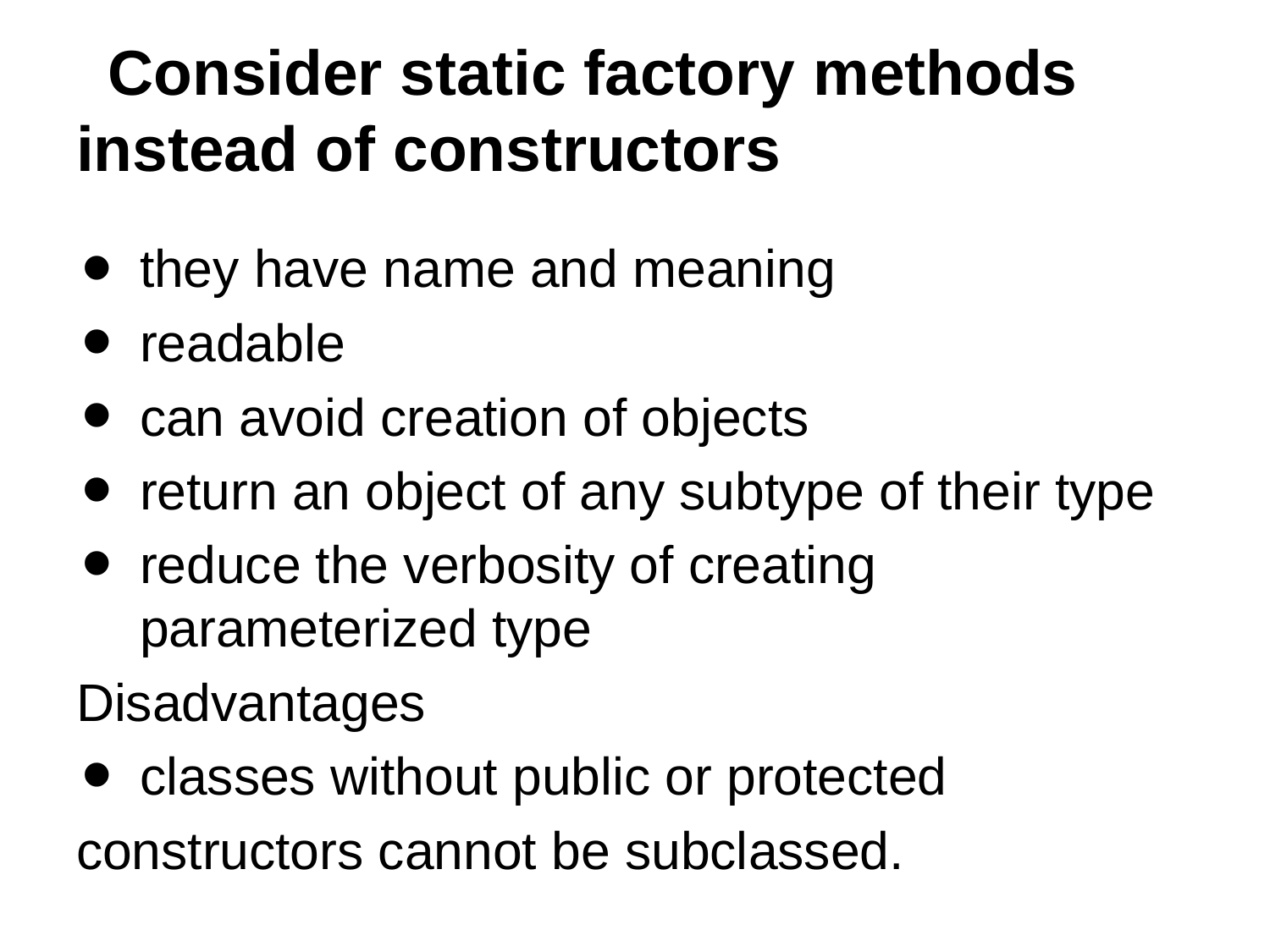

# Consider static factory methods instead of constructors
they have name and meaning
readable
can avoid creation of objects
return an object of any subtype of their type
reduce the verbosity of creating parameterized type
Disadvantages
classes without public or protected
constructors cannot be subclassed.